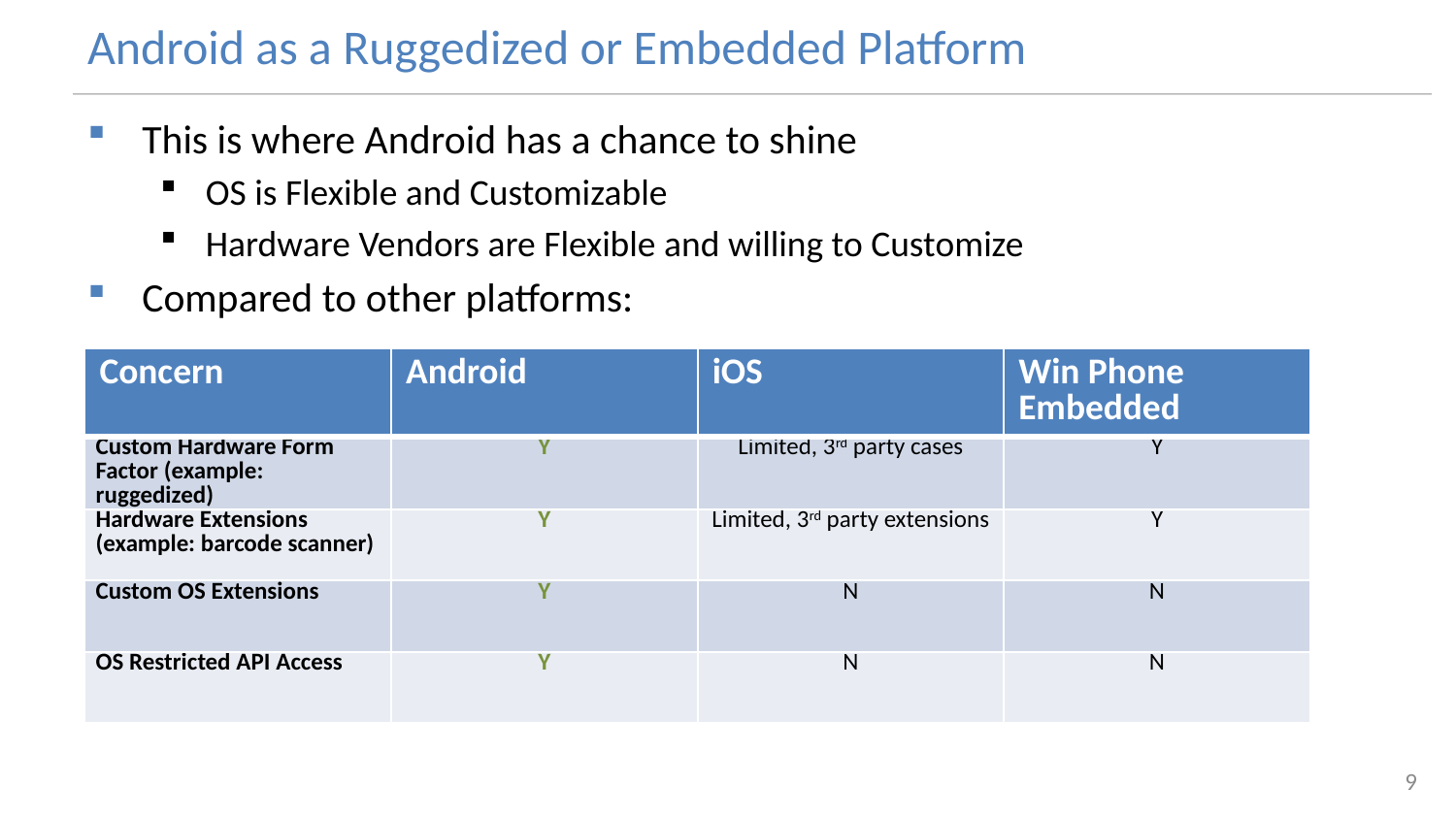

# Android as a Ruggedized or Embedded Platform
This is where Android has a chance to shine
OS is Flexible and Customizable
Hardware Vendors are Flexible and willing to Customize
Compared to other platforms:

| Concern | Android | iOS | Win Phone Embedded |
| --- | --- | --- | --- |
| Custom Hardware Form Factor (example: ruggedized) | Y | Limited, 3rd party cases | Y |
| Hardware Extensions (example: barcode scanner) | Y | Limited, 3rd party extensions | Y |
| Custom OS Extensions | Y | N | N |
| OS Restricted API Access | Y | N | N |
9